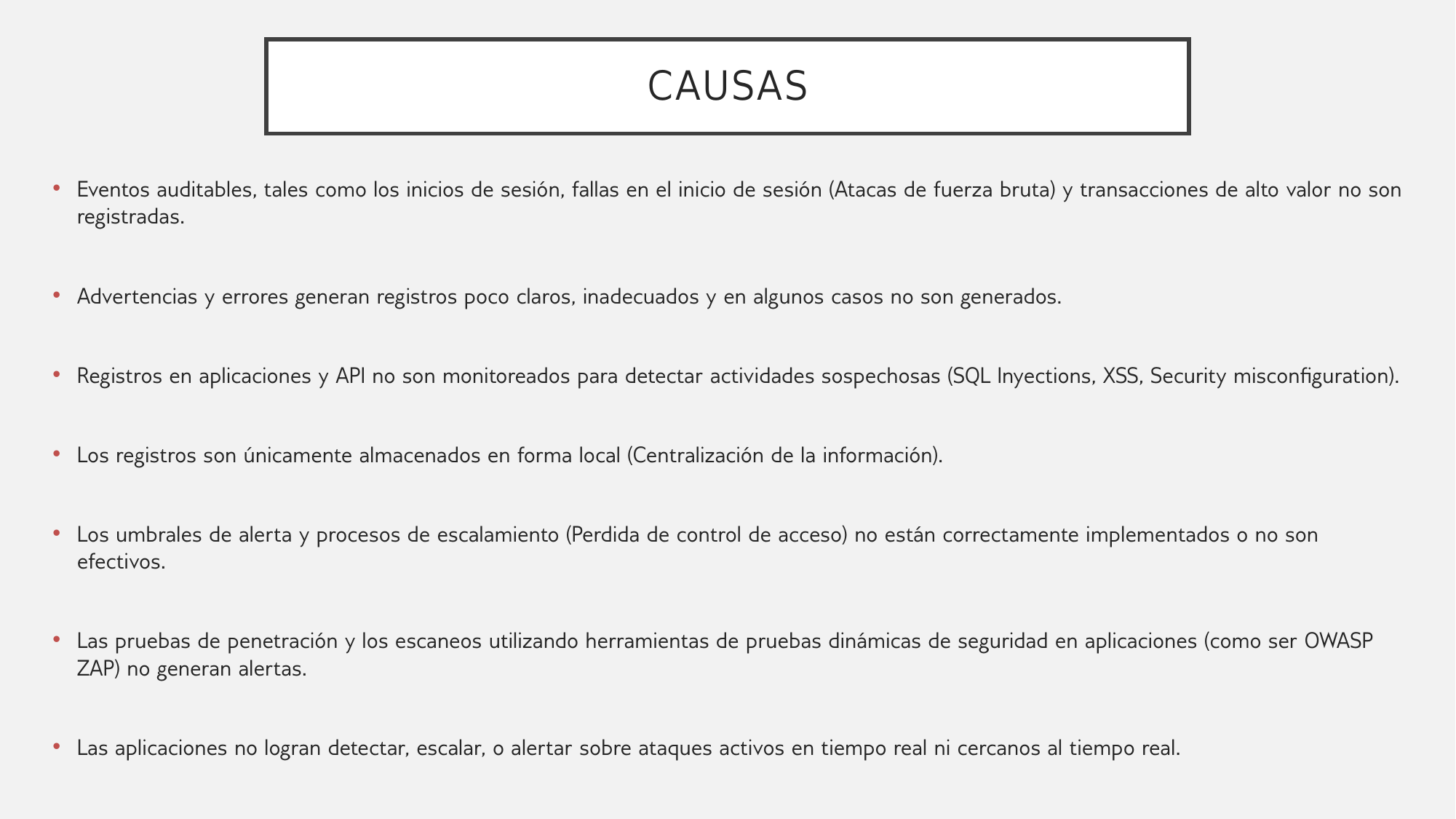

# Causas
Eventos auditables, tales como los inicios de sesión, fallas en el inicio de sesión (Atacas de fuerza bruta) y transacciones de alto valor no son registradas.

Advertencias y errores generan registros poco claros, inadecuados y en algunos casos no son generados.

Registros en aplicaciones y API no son monitoreados para detectar actividades sospechosas (SQL Inyections, XSS, Security misconfiguration).

Los registros son únicamente almacenados en forma local (Centralización de la información).

Los umbrales de alerta y procesos de escalamiento (Perdida de control de acceso) no están correctamente implementados o no son efectivos.

Las pruebas de penetración y los escaneos utilizando herramientas de pruebas dinámicas de seguridad en aplicaciones (como ser OWASP ZAP) no generan alertas.

Las aplicaciones no logran detectar, escalar, o alertar sobre ataques activos en tiempo real ni cercanos al tiempo real.